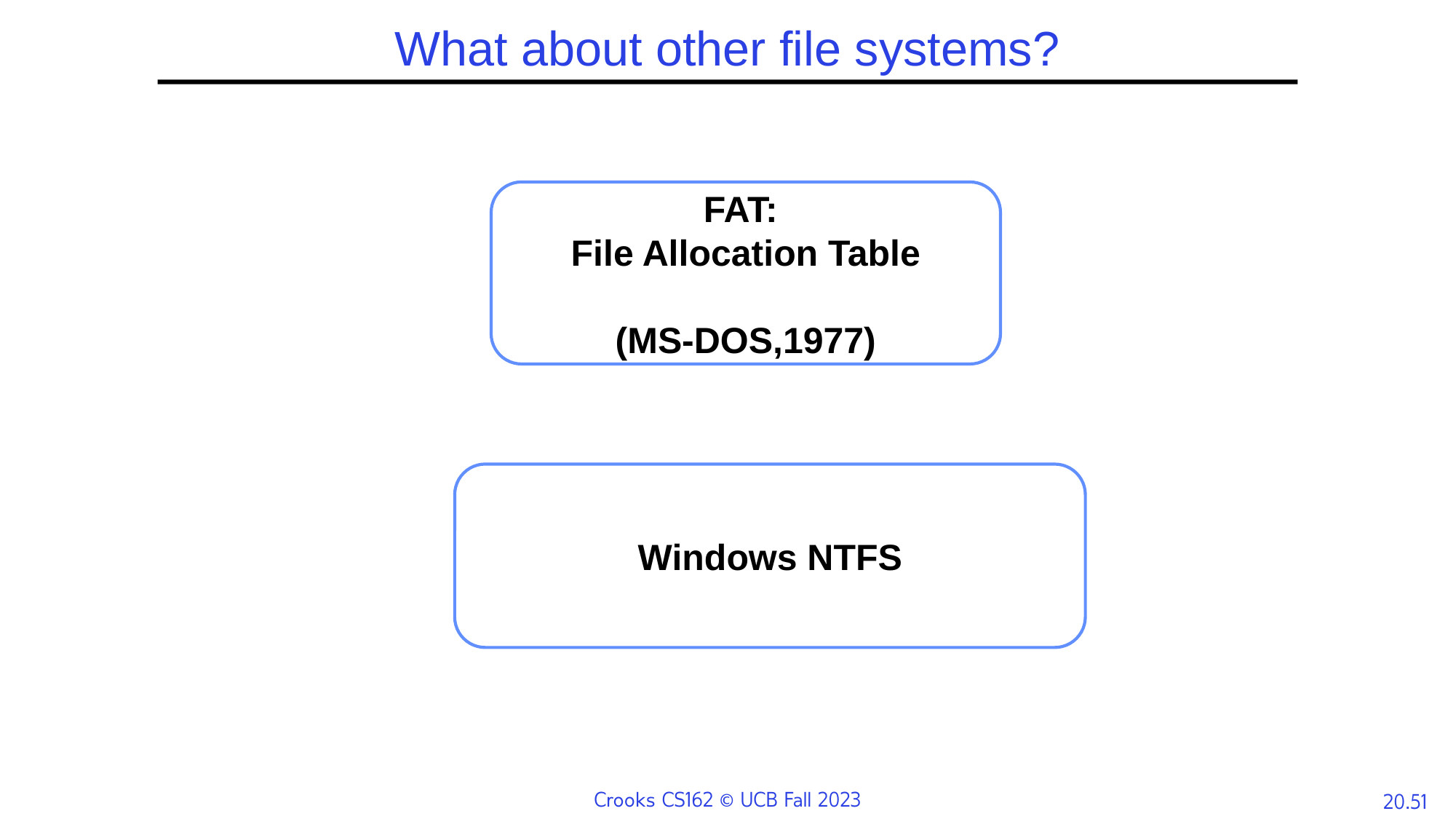

# What about other file systems?
FAT:
File Allocation Table

(MS-DOS,1977)
Windows NTFS